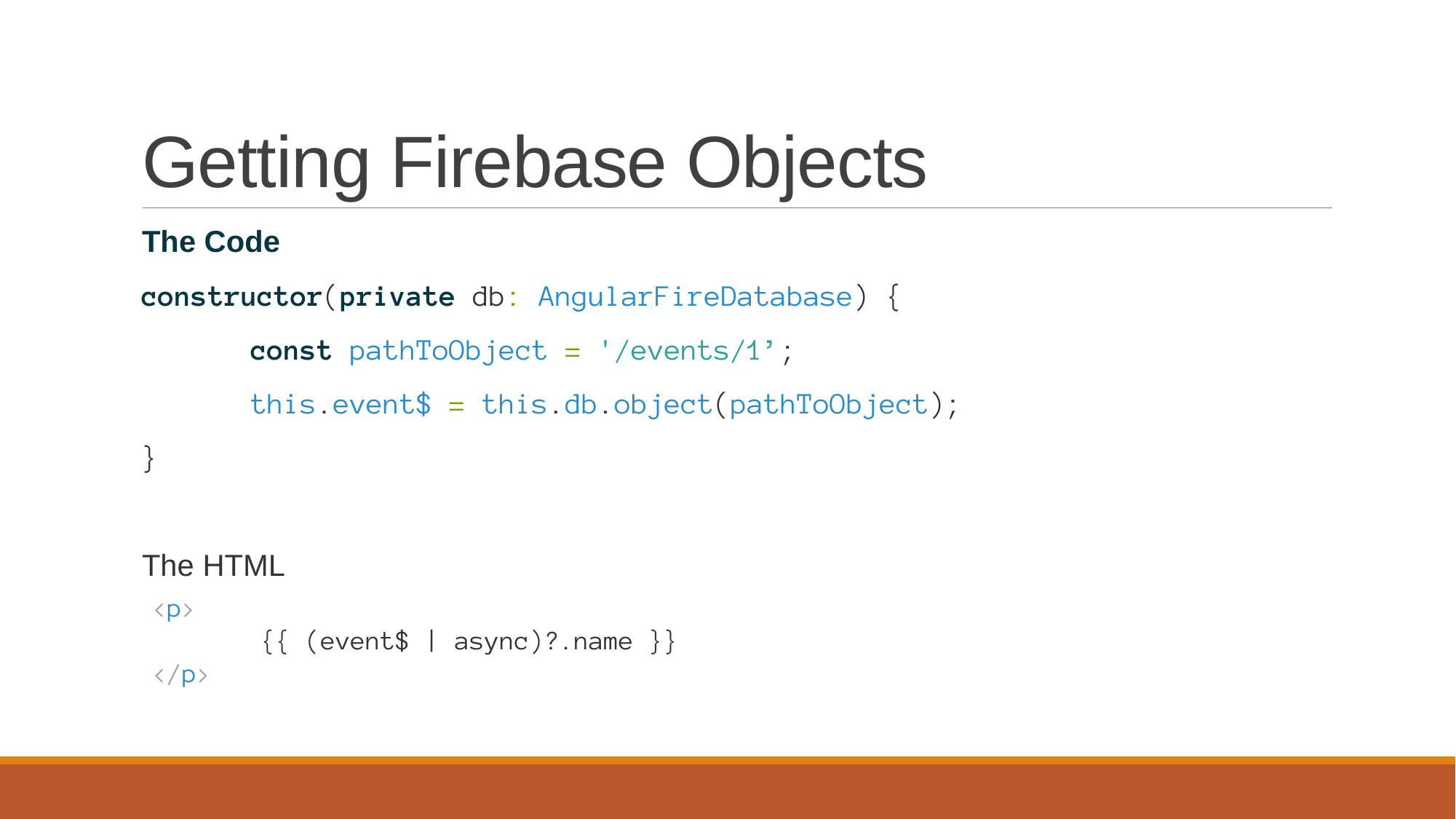

# Getting Firebase Objects
The Code
constructor(private db: AngularFireDatabase) {
	const pathToObject = '/events/1’;
	this.event$ = this.db.object(pathToObject);
}

The HTML
<p>
	{{ (event$ | async)?.name }}
</p>